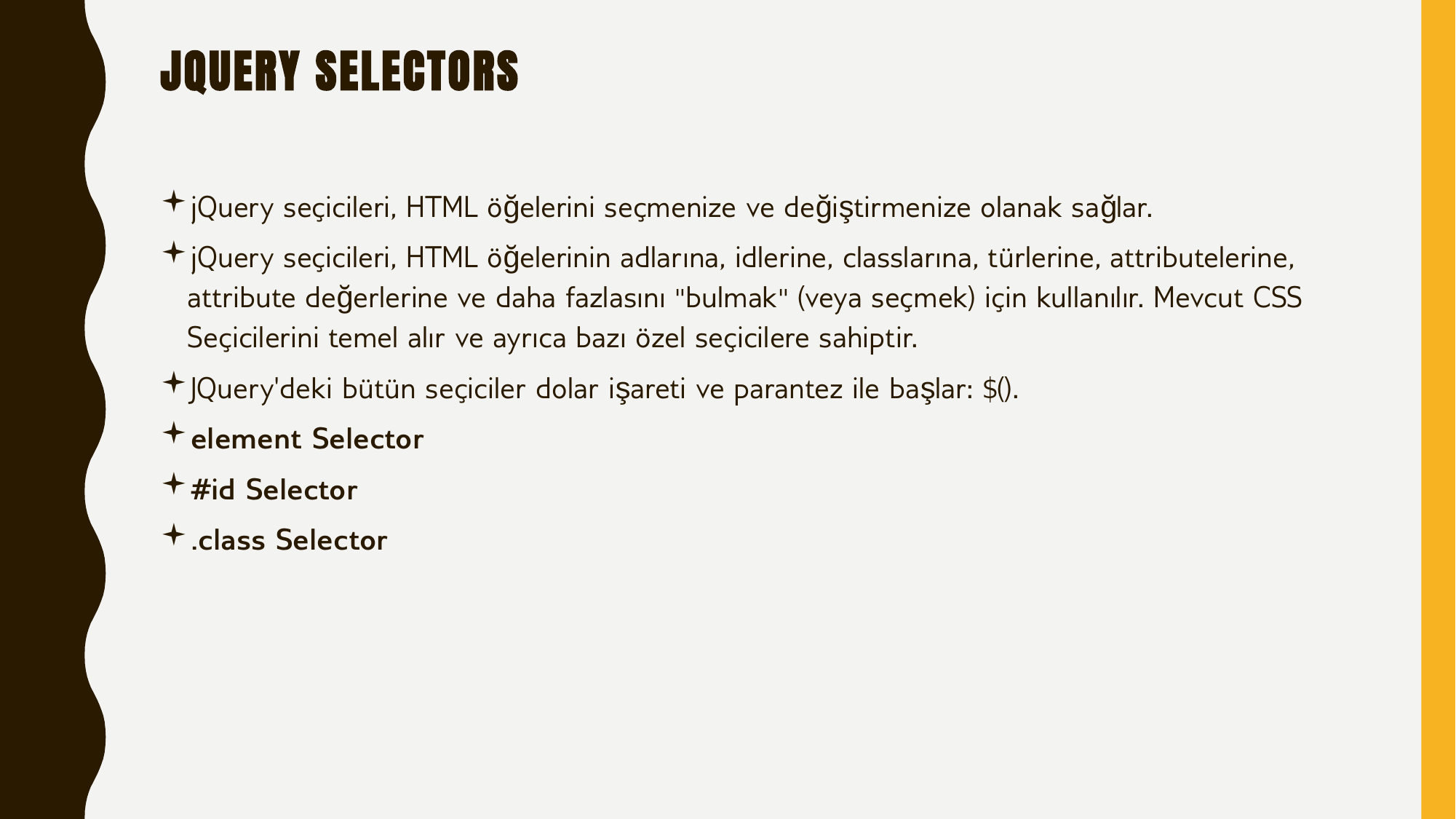

# jQuery Selectors
jQuery seçicileri, HTML öğelerini seçmenize ve değiştirmenize olanak sağlar.
jQuery seçicileri, HTML öğelerinin adlarına, idlerine, classlarına, türlerine, attributelerine, attribute değerlerine ve daha fazlasını "bulmak" (veya seçmek) için kullanılır. Mevcut CSS Seçicilerini temel alır ve ayrıca bazı özel seçicilere sahiptir.
JQuery'deki bütün seçiciler dolar işareti ve parantez ile başlar: $().
element Selector
#id Selector
.class Selector